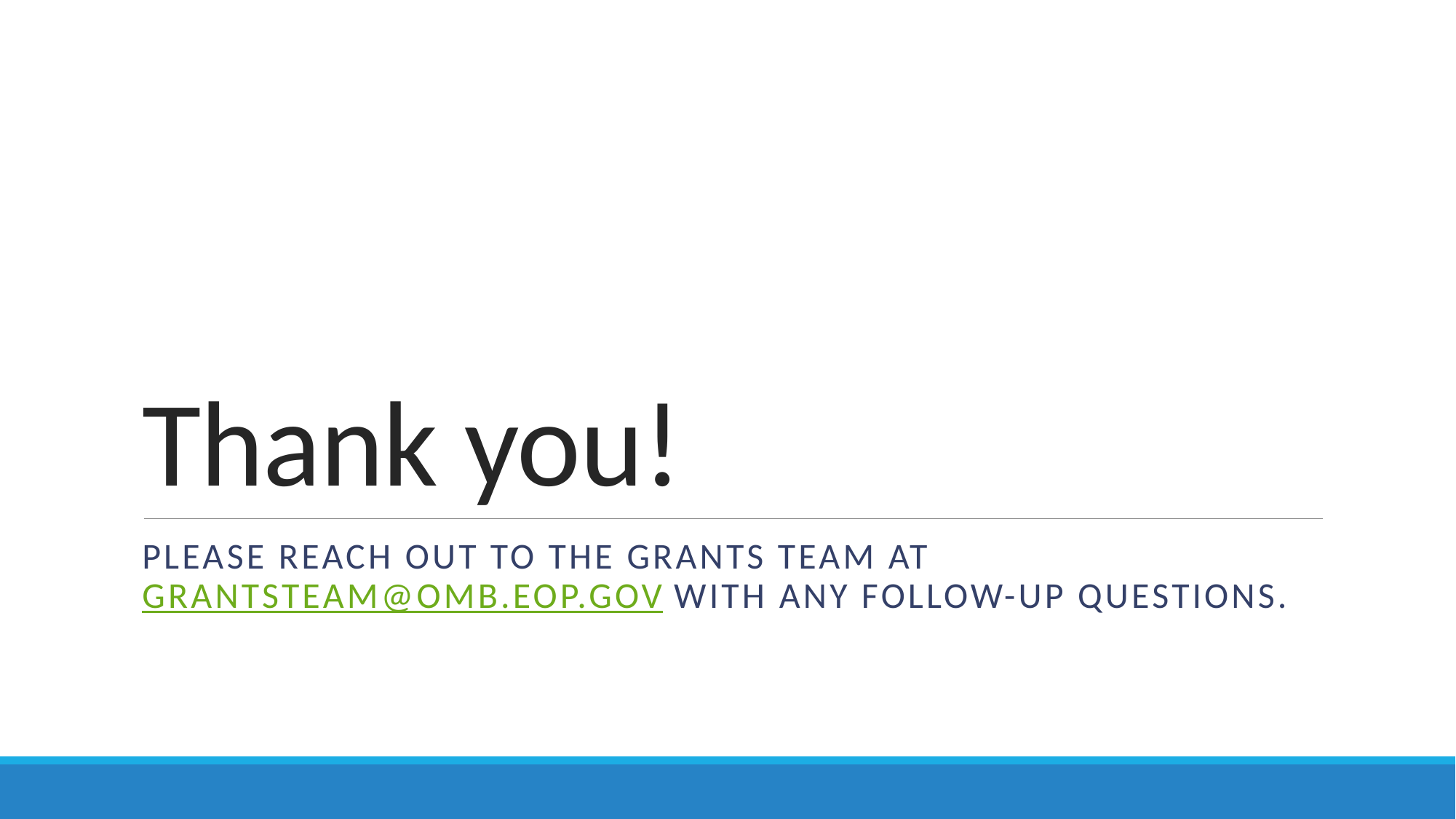

# Thank you!
Please reach out to the Grants Team at Grantsteam@omb.eop.gov with any follow-up questions.